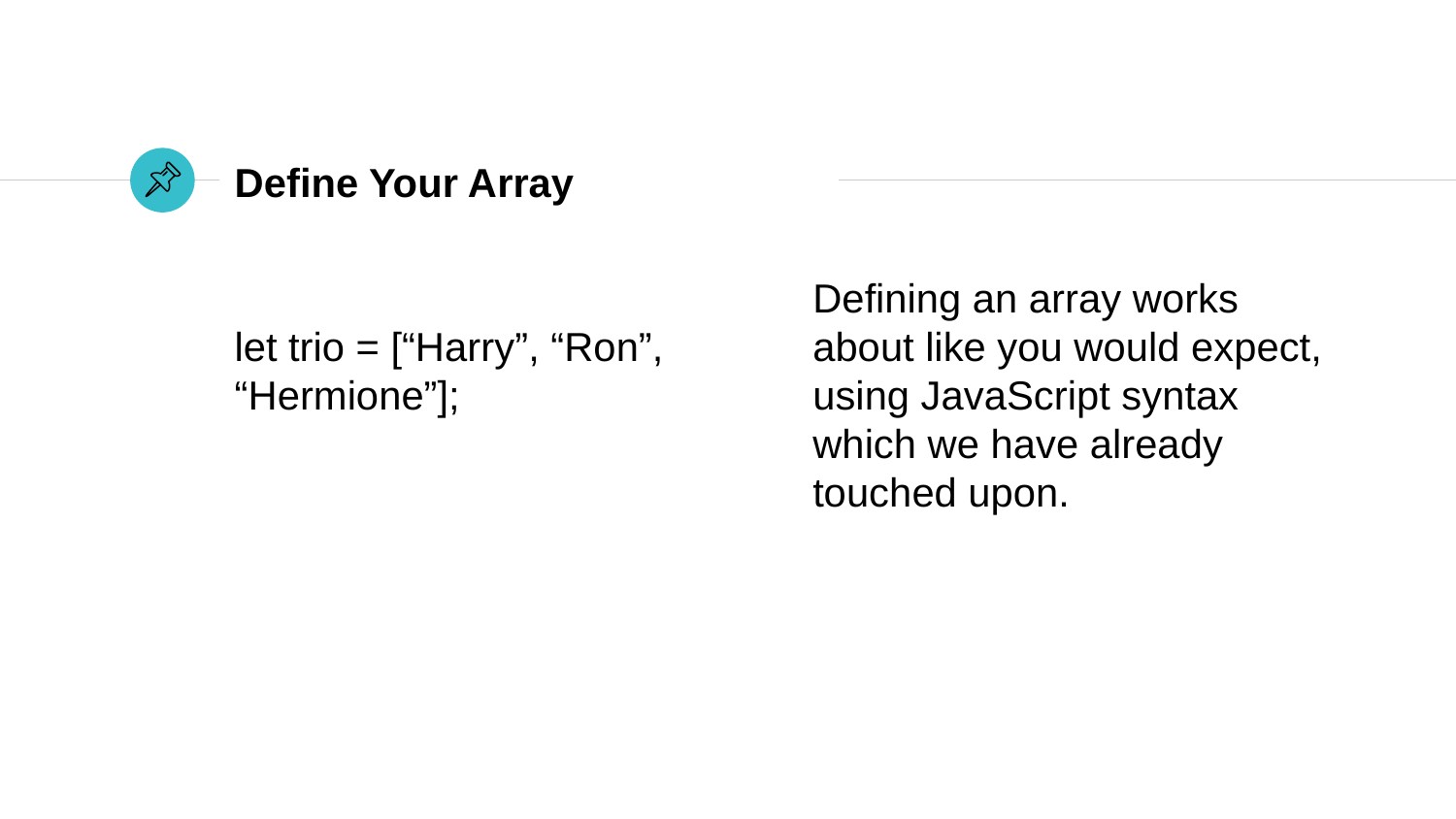

# Define Your Array

let trio = [“Harry”, “Ron”, “Hermione”];
Defining an array works about like you would expect, using JavaScript syntax which we have already touched upon.